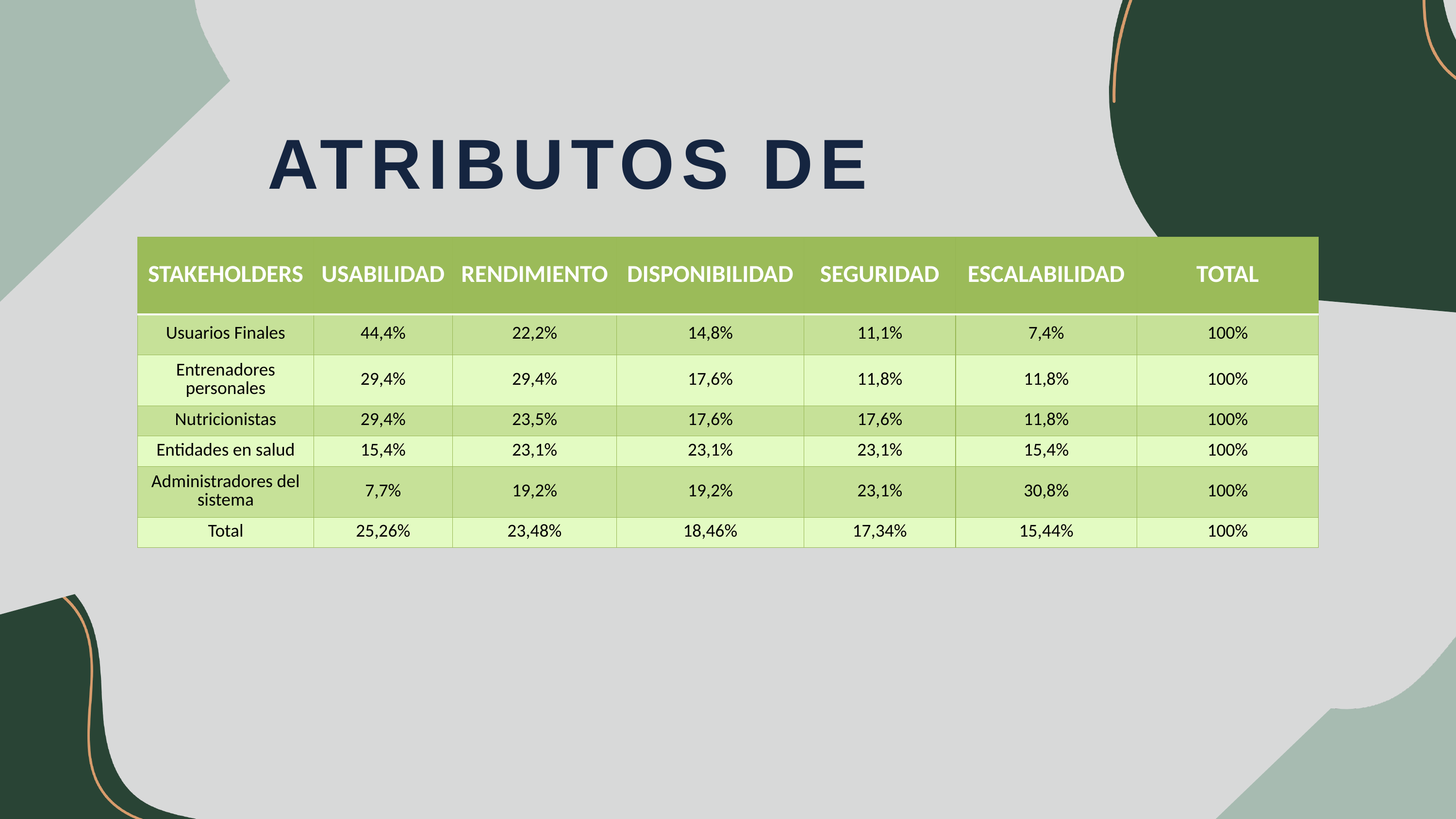

ATRIBUTOS DE CALIDAD
| STAKEHOLDERS | USABILIDAD | RENDIMIENTO | DISPONIBILIDAD | SEGURIDAD | ESCALABILIDAD | TOTAL |
| --- | --- | --- | --- | --- | --- | --- |
| Usuarios Finales | 44,4% | 22,2% | 14,8% | 11,1% | 7,4% | 100% |
| Entrenadores personales | 29,4% | 29,4% | 17,6% | 11,8% | 11,8% | 100% |
| Nutricionistas | 29,4% | 23,5% | 17,6% | 17,6% | 11,8% | 100% |
| Entidades en salud | 15,4% | 23,1% | 23,1% | 23,1% | 15,4% | 100% |
| Administradores del sistema | 7,7% | 19,2% | 19,2% | 23,1% | 30,8% | 100% |
| Total | 25,26% | 23,48% | 18,46% | 17,34% | 15,44% | 100% |